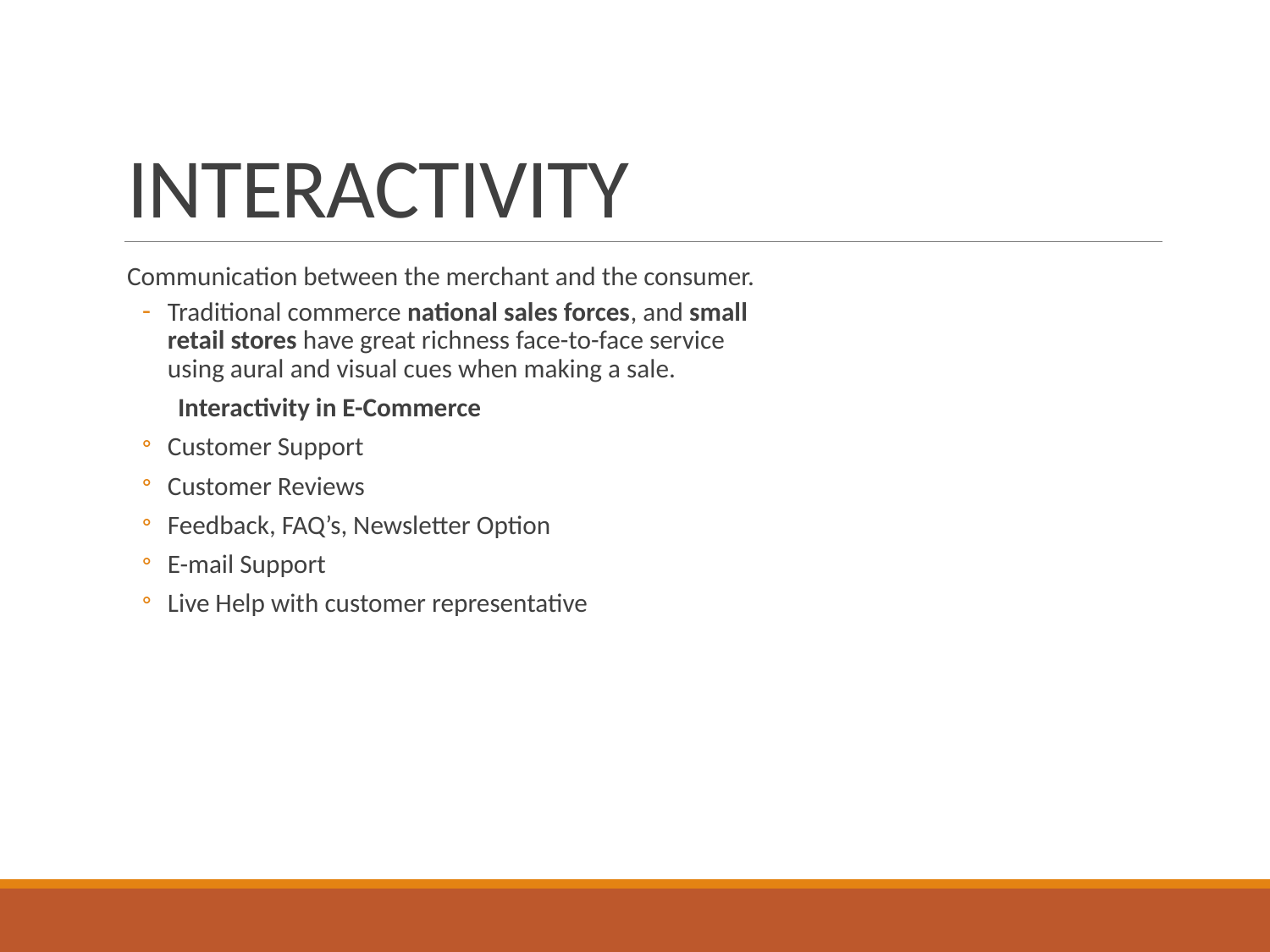

# INTERACTIVITY
Communication between the merchant and the consumer.
Traditional commerce national sales forces, and small retail stores have great richness face-to-face service using aural and visual cues when making a sale.
Interactivity in E-Commerce
Customer Support
Customer Reviews
Feedback, FAQ’s, Newsletter Option
E-mail Support
Live Help with customer representative